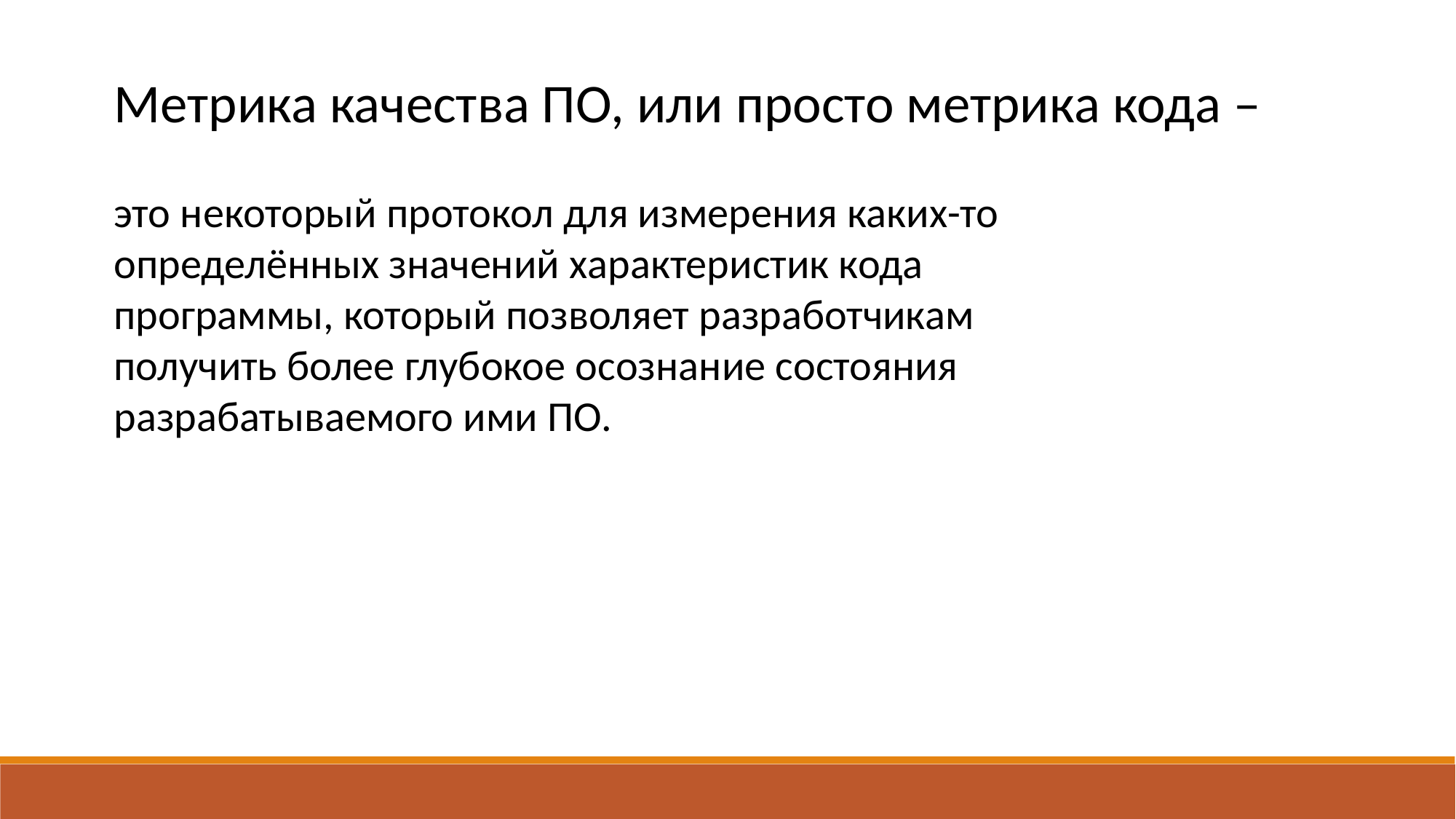

Метрика качества ПО, или просто метрика кода –

это некоторый протокол для измерения каких-то
определённых значений характеристик кода
программы, который позволяет разработчикам
получить более глубокое осознание состояния
разрабатываемого ими ПО.